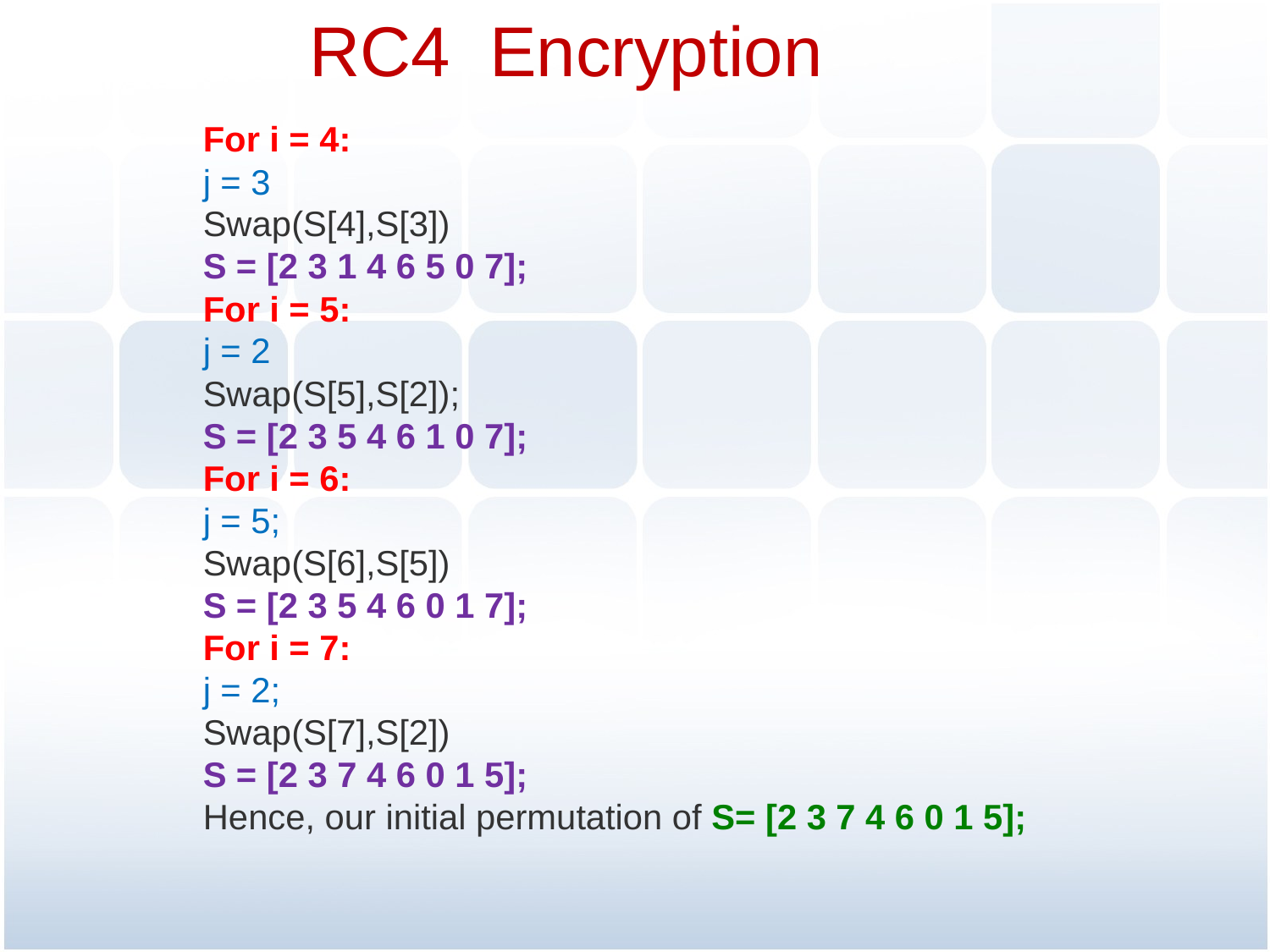

RC4  Encryption
For i = 4:
j = 3
Swap(S[4],S[3])
S = [2 3 1 4 6 5 0 7];
For i = 5:
j = 2
Swap(S[5],S[2]);
S = [2 3 5 4 6 1 0 7];
For i = 6:
j = 5;
Swap(S[6],S[5])
S = [2 3 5 4 6 0 1 7];
For i = 7:
j = 2;
Swap(S[7],S[2])
S = [2 3 7 4 6 0 1 5];
Hence, our initial permutation of S= [2 3 7 4 6 0 1 5];